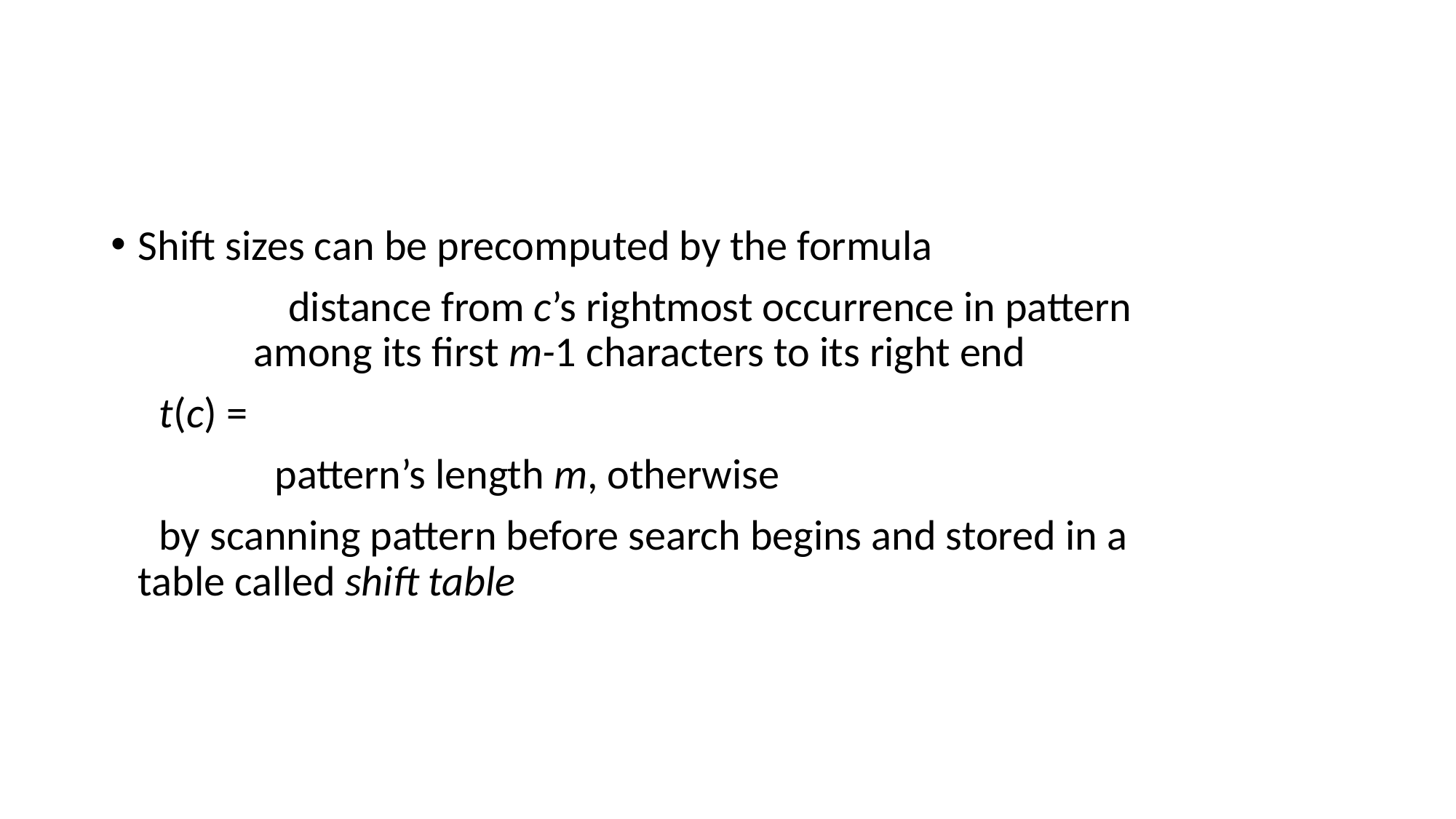

#
Shift sizes can be precomputed by the formula
		     distance from c’s rightmost occurrence in pattern
            among its first m-1 characters to its right end
     t(c) =
                 pattern’s length m, otherwise
     by scanning pattern before search begins and stored in a
table called shift table